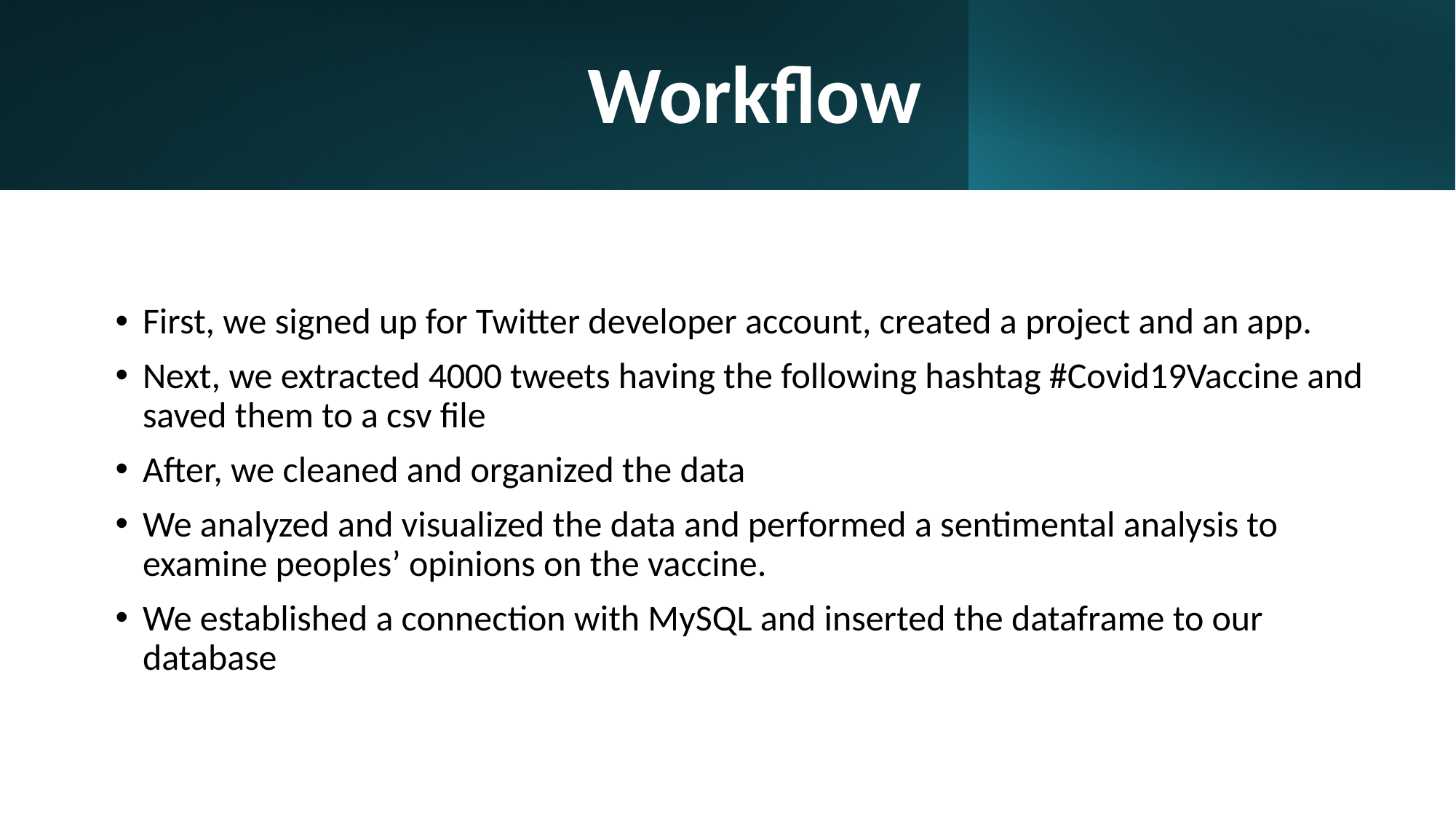

# Workflow
First, we signed up for Twitter developer account, created a project and an app.
Next, we extracted 4000 tweets having the following hashtag #Covid19Vaccine and saved them to a csv file
After, we cleaned and organized the data
We analyzed and visualized the data and performed a sentimental analysis to examine peoples’ opinions on the vaccine.
We established a connection with MySQL and inserted the dataframe to our database